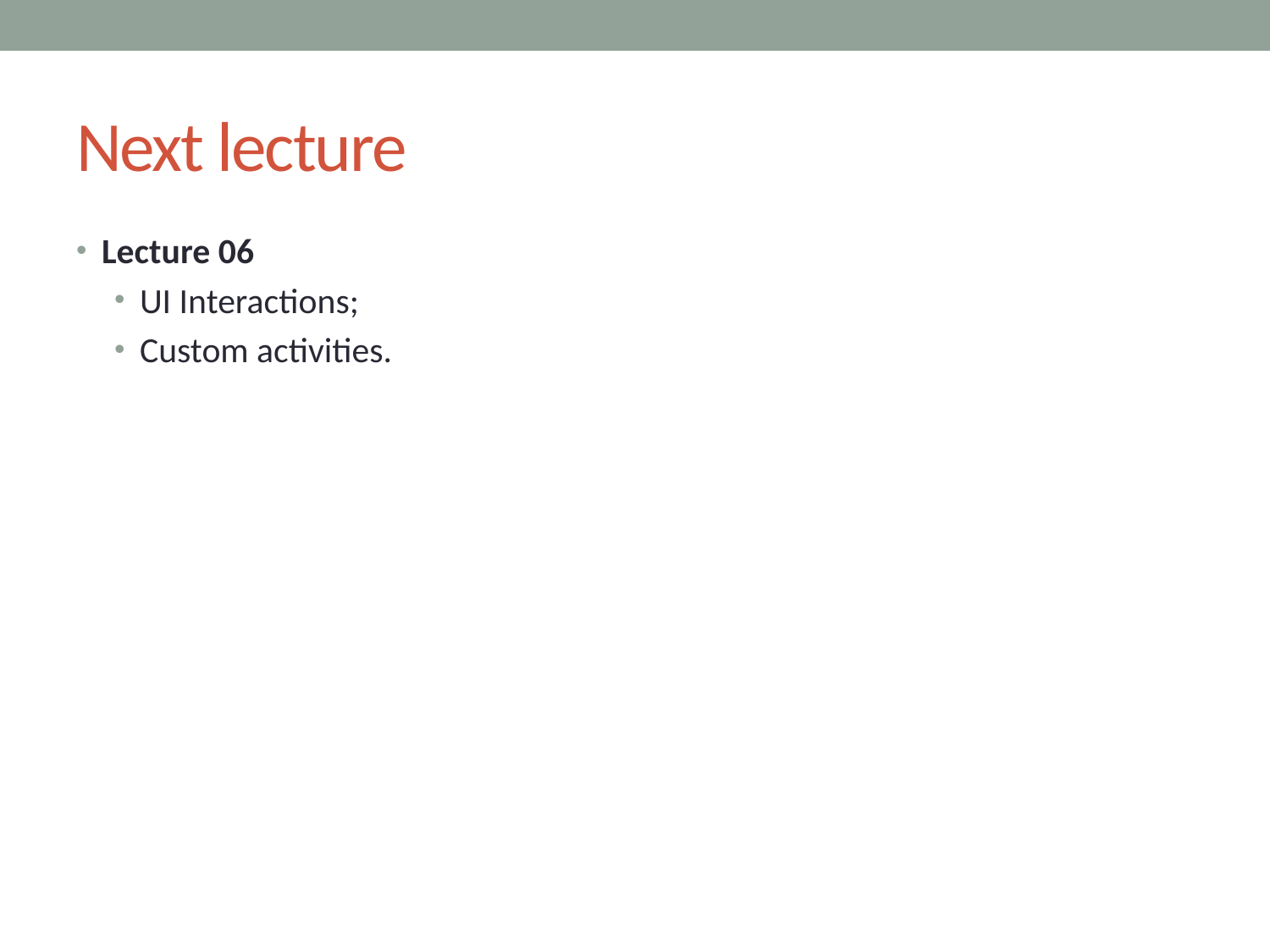

# Next lecture
Lecture 06
UI Interactions;
Custom activities.